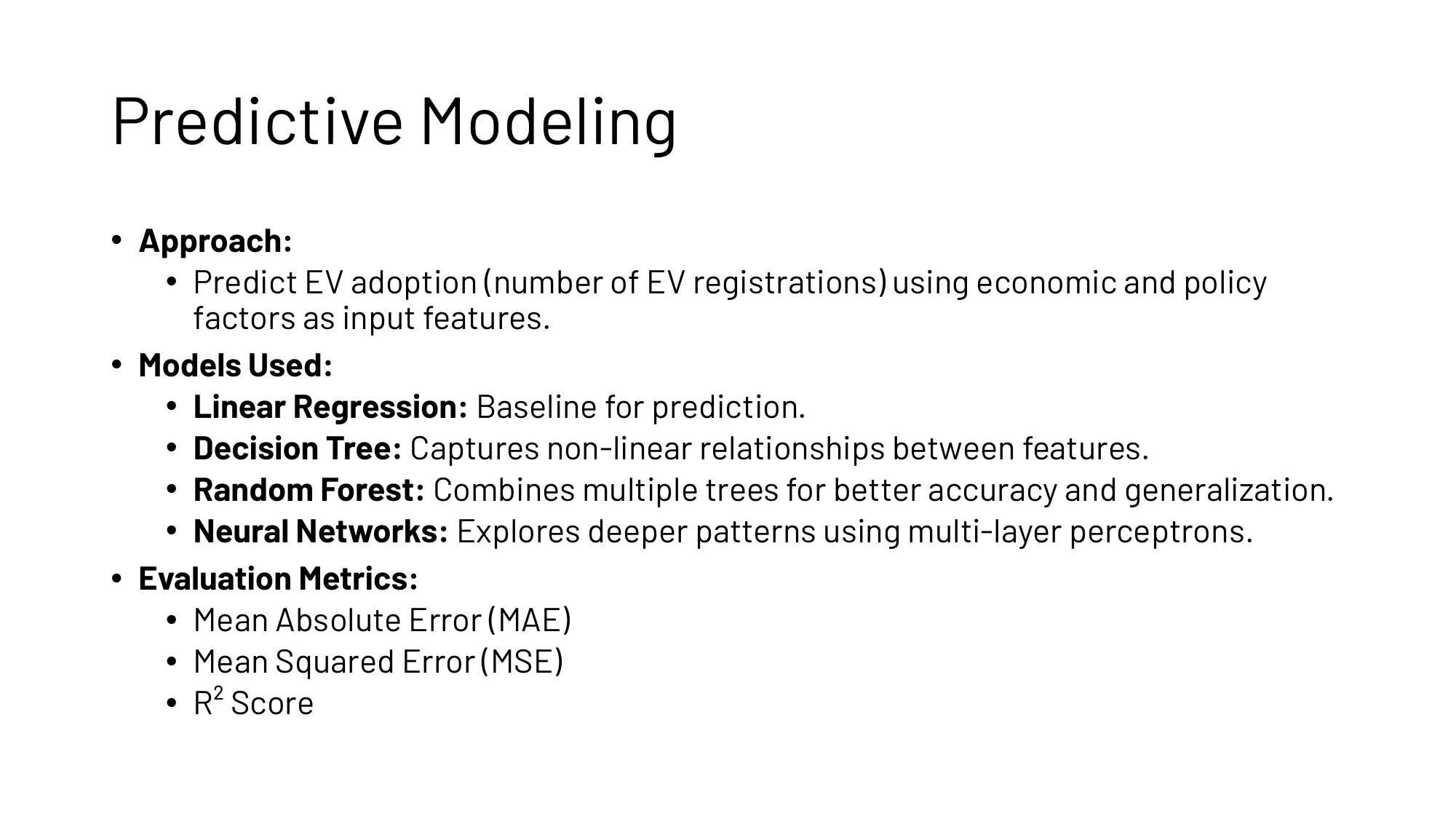

# Predictive Modeling
Approach:
Predict EV adoption (number of EV registrations) using economic and policy factors as input features.
Models Used:
Linear Regression: Baseline for prediction.
Decision Tree: Captures non-linear relationships between features.
Random Forest: Combines multiple trees for better accuracy and generalization.
Neural Networks: Explores deeper patterns using multi-layer perceptrons.
Evaluation Metrics:
Mean Absolute Error (MAE)
Mean Squared Error (MSE)
R² Score